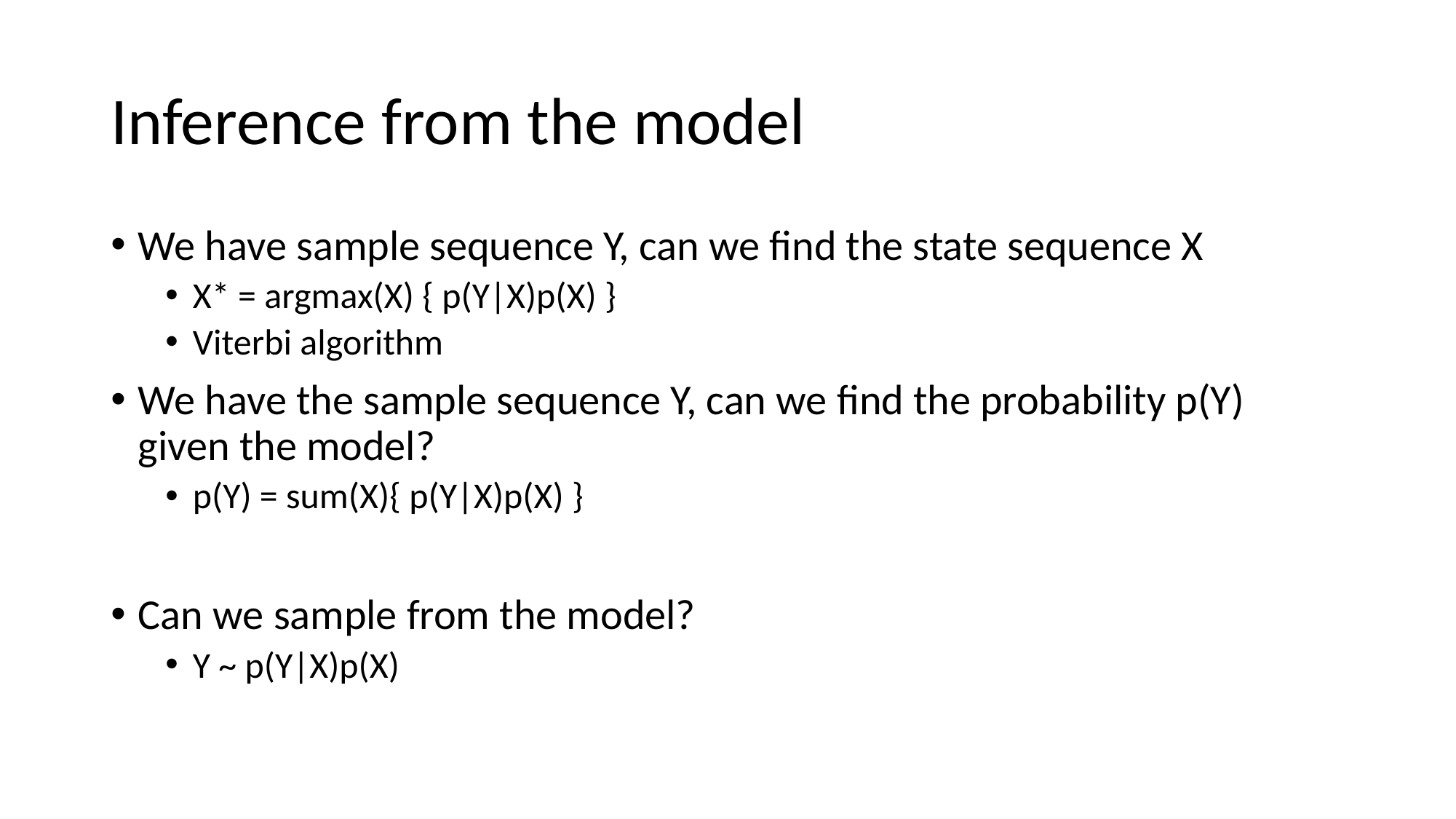

# Inference from the model
We have sample sequence Y, can we find the state sequence X
X* = argmax(X) { p(Y|X)p(X) }
Viterbi algorithm
We have the sample sequence Y, can we find the probability p(Y) given the model?
p(Y) = sum(X){ p(Y|X)p(X) }

Can we sample from the model?
Y ~ p(Y|X)p(X)